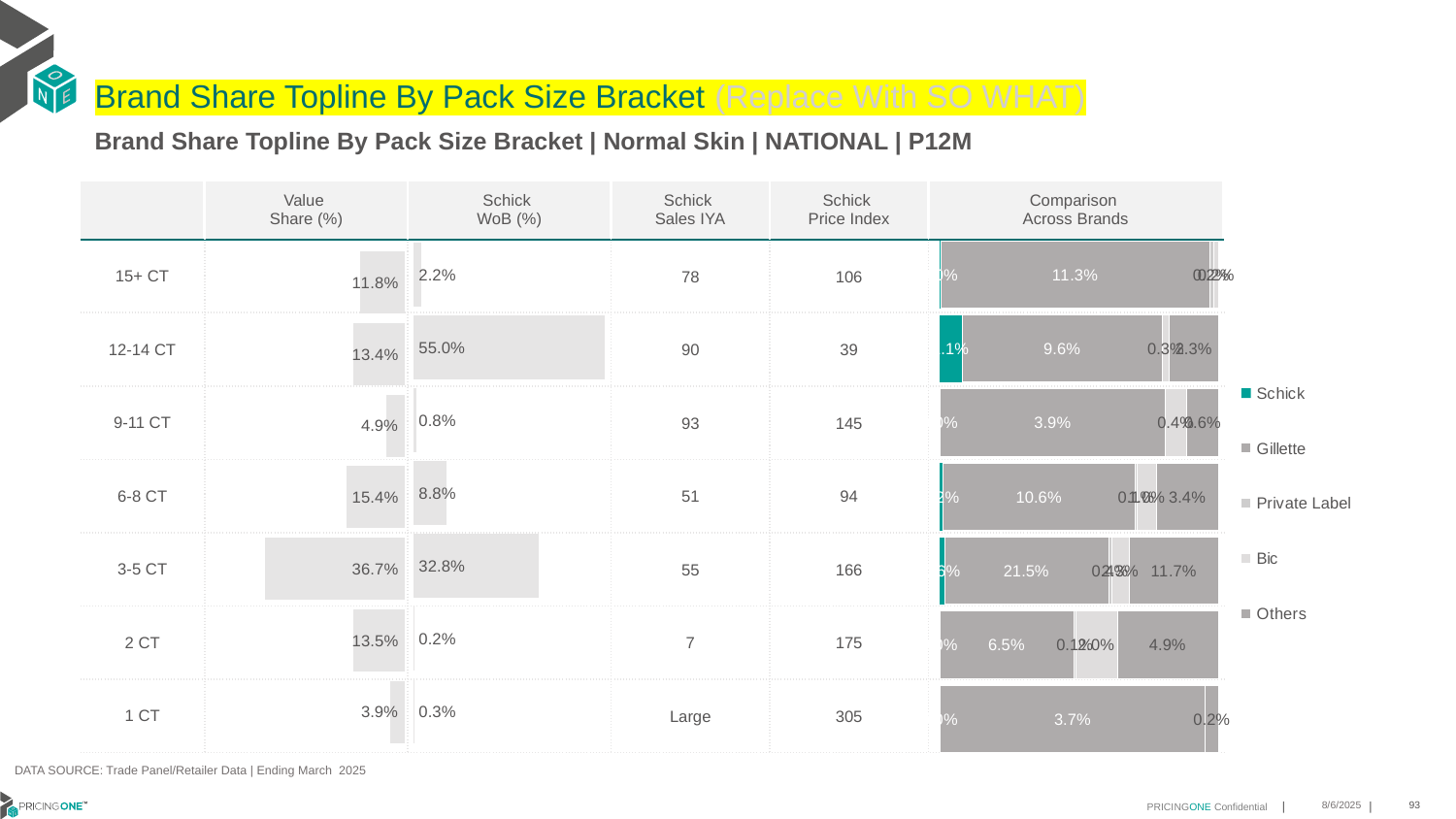

# Brand Share Topline By Pack Size Bracket (Replace With SO WHAT)
Brand Share Topline By Pack Size Bracket | Normal Skin | NATIONAL | P12M
|  | Value Share (%) | Schick WoB (%) | Schick Sales IYA | Schick Price Index | Comparison Across Brands |
| --- | --- | --- | --- | --- | --- |
| 15+ CT |  |  | 78 | 106 |  |
| 12-14 CT |  |  | 90 | 39 |  |
| 9-11 CT |  |  | 93 | 145 |  |
| 6-8 CT |  |  | 51 | 94 |  |
| 3-5 CT |  |  | 55 | 166 |  |
| 2 CT |  |  | 7 | 175 |  |
| 1 CT |  |  | Large | 305 |  |

### Chart

| Category | Schick | Gillette | Private Label | Bic | Others |
|---|---|---|---|---|---|
| 15+ CT | 0.00042152157194637406 | 0.11317884655202878 | 0.0017395310459154172 | 0.0020498098079509055 | None |
| 12-14 CT | 0.010615809464573456 | 0.09592332739445257 | None | 0.0032387226484943774 | 0.0234657748042814 |
| 9-11 CT | 0.0001460913900552612 | 0.03896280310336023 | None | 0.0037223892141767527 | 0.005513158597821534 |
| 6-8 CT | 0.0016935439728601367 | 0.10608854516237798 | 0.0010433017974987673 | 0.010372938076416066 | 0.03424669501864215 |
| 3-5 CT | 0.0063336063771301035 | 0.215287800891918 | 0.0037099930854563906 | 0.02305142112127933 | 0.11705376618808826 |
| 2 CT | 3.4565135710047094e-05 | 0.06466438919354803 | 0.0008294489265129978 | 0.019929704652860515 | 0.04871921380682198 |
| 1 CT | 6.327003789130454e-05 | 0.036901734120274275 | None | None | 0.0018292114358053207 |

### Chart

| Category | Value Share |
|---|---|
|  | 0.11823329995551486 |

### Chart

| Category | Brand WoB % |
|---|---|
|  | 0.0218 |
DATA SOURCE: Trade Panel/Retailer Data | Ending March  2025

8/6/2025
93